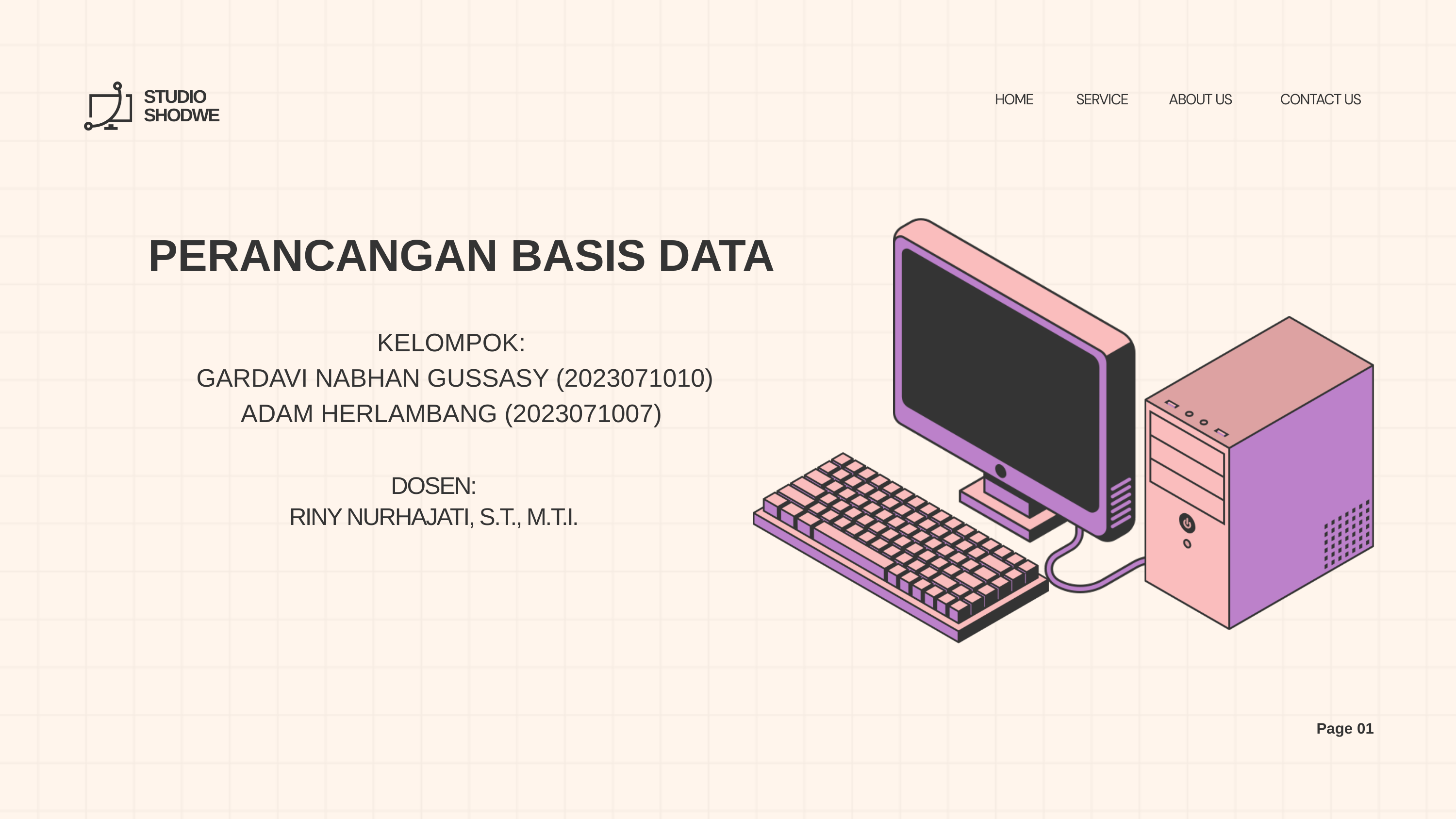

STUDIO SHODWE
HOME
SERVICE
ABOUT US
CONTACT US

PERANCANGAN BASIS DATA

KELOMPOK:
 GARDAVI NABHAN GUSSASY (2023071010)
ADAM HERLAMBANG (2023071007)

DOSEN:
RINY NURHAJATI, S.T., M.T.I.
Page 01